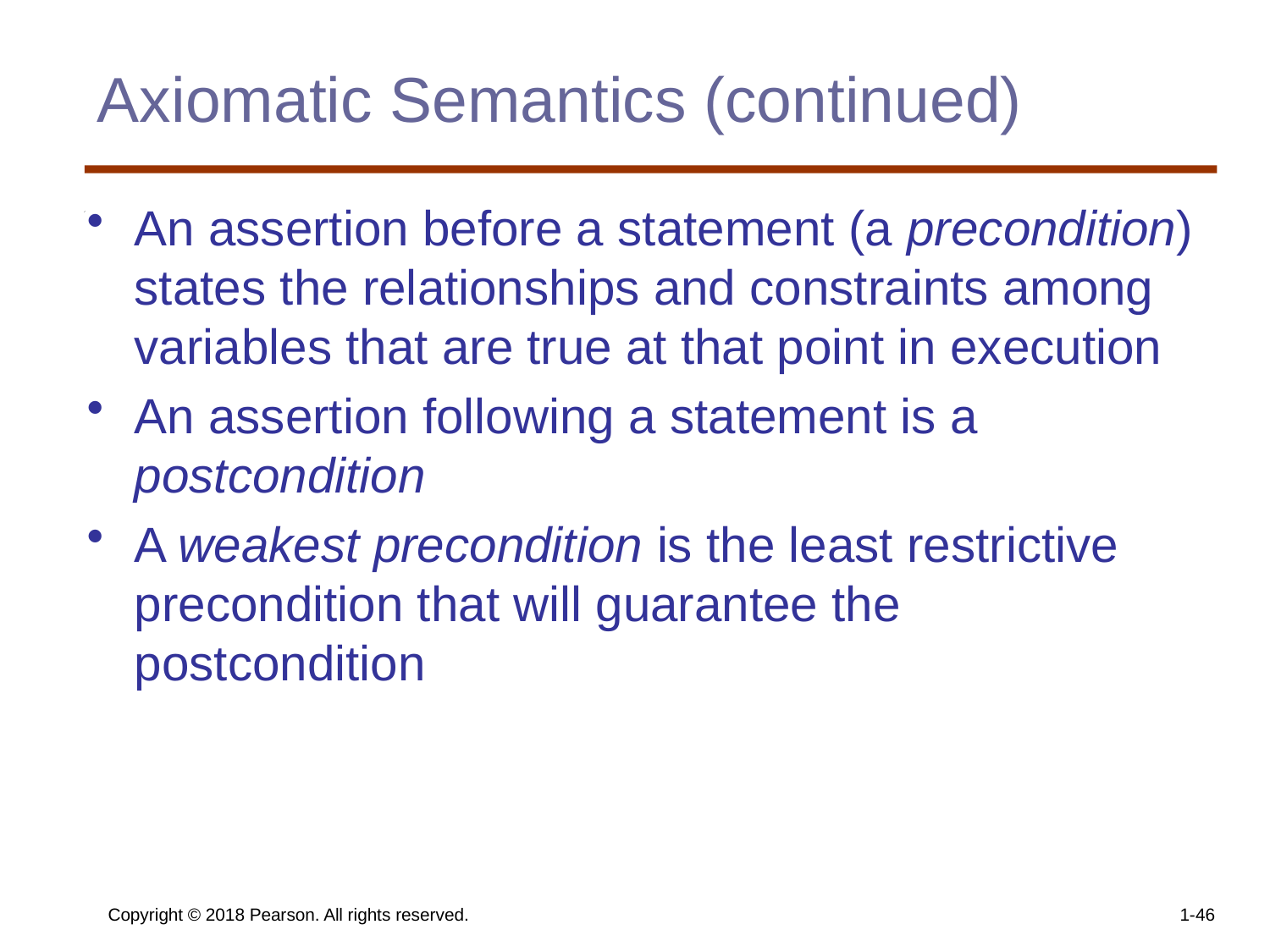

# Axiomatic Semantics (continued)
An assertion before a statement (a precondition) states the relationships and constraints among variables that are true at that point in execution
An assertion following a statement is a  postcondition
A weakest precondition is the least restrictive precondition that will guarantee the postcondition
Copyright © 2018 Pearson. All rights reserved.
1-46